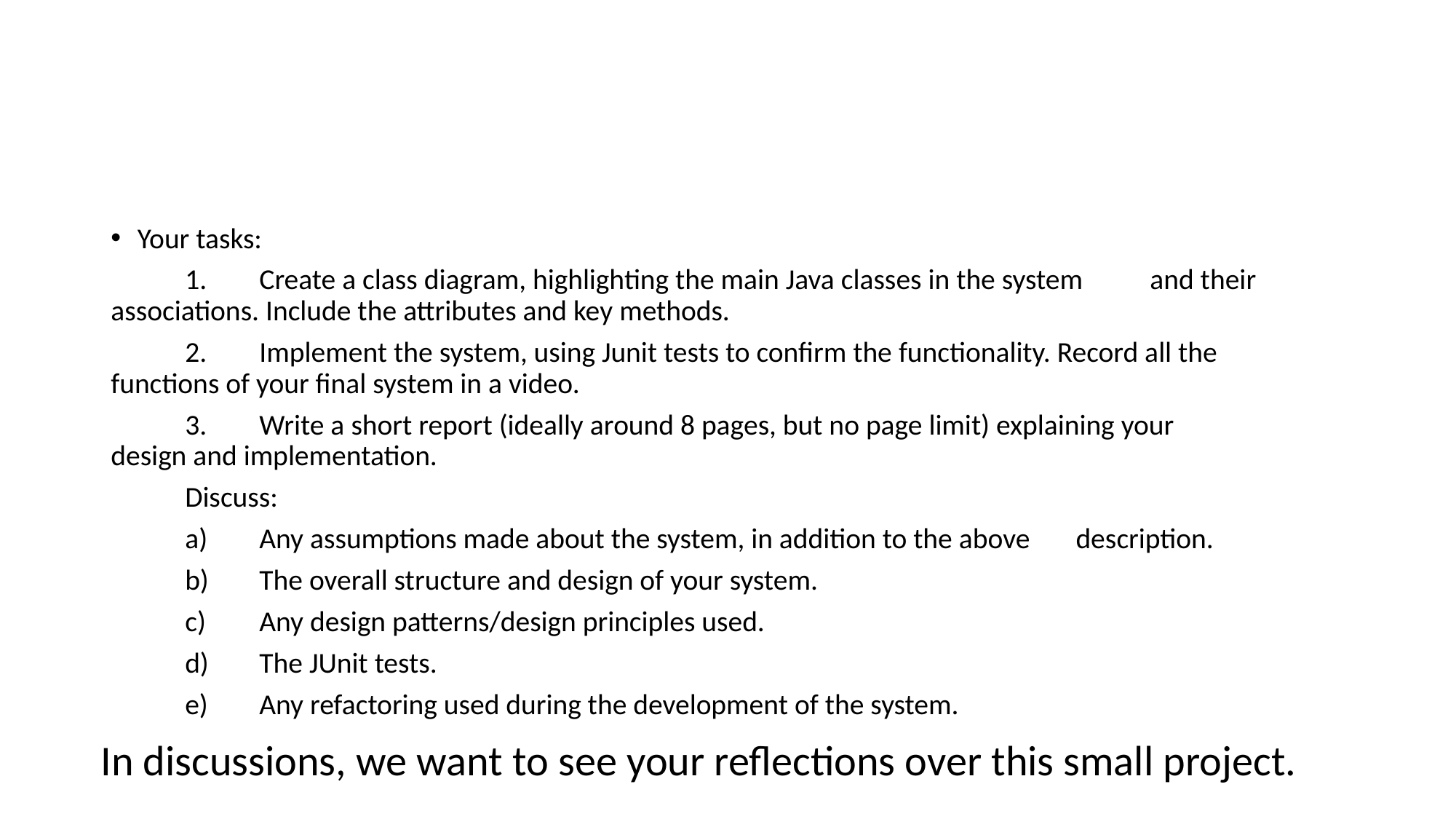

#
Your tasks:
	1.	Create a class diagram, highlighting the main Java classes in the system 			and their associations. Include the attributes and key methods.
	2.	Implement the system, using Junit tests to confirm the functionality. Record all the 		functions of your final system in a video.
	3.	Write a short report (ideally around 8 pages, but no page limit) explaining your 			design and implementation.
	Discuss:
	a)	Any assumptions made about the system, in addition to the above 				description.
	b)	The overall structure and design of your system.
	c)	Any design patterns/design principles used.
	d)	The JUnit tests.
	e)	Any refactoring used during the development of the system.
In discussions, we want to see your reflections over this small project.